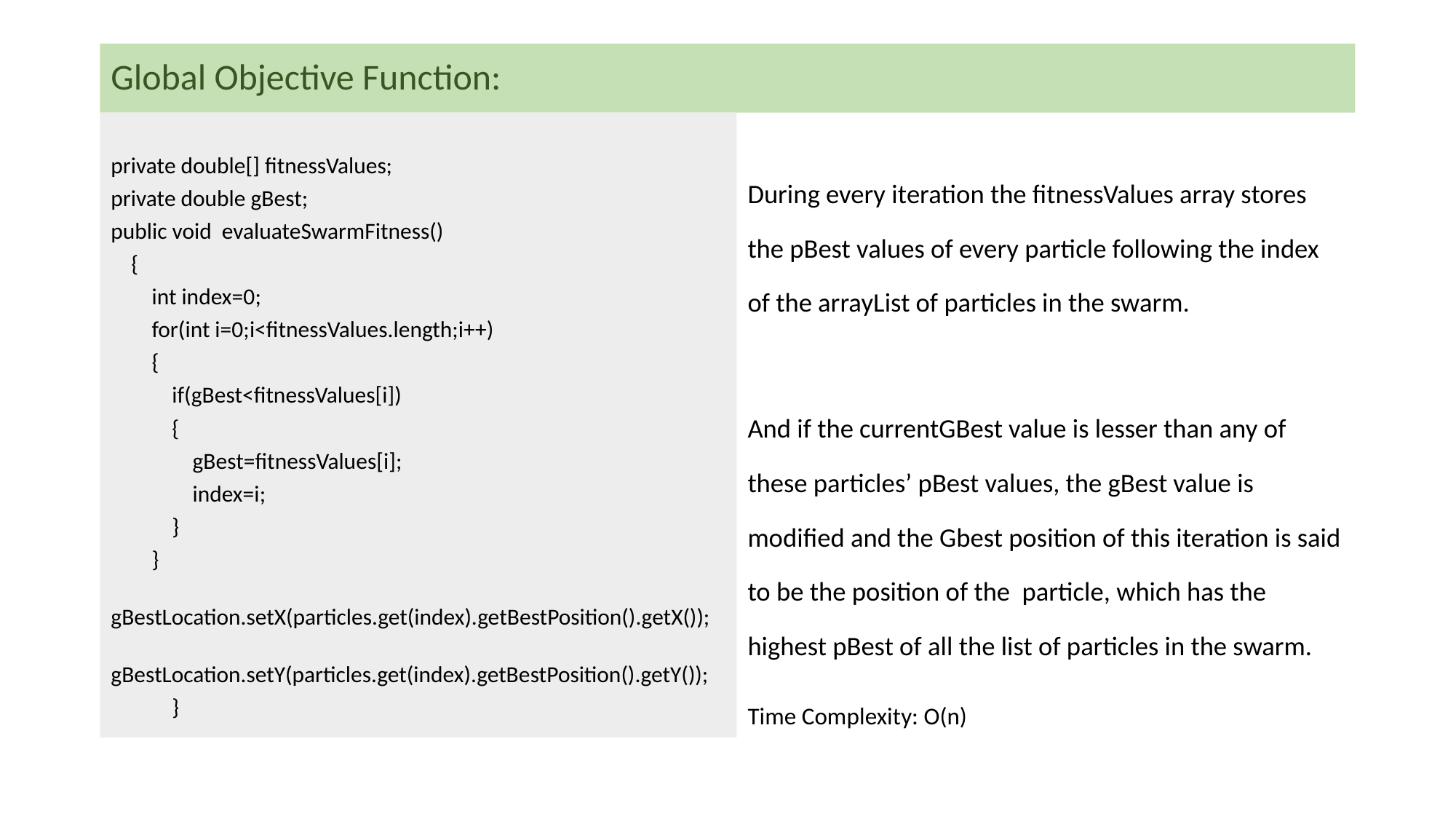

# Global Objective Function:

private double[] fitnessValues;
private double gBest;
public void  evaluateSwarmFitness()
    {
        int index=0;
        for(int i=0;i<fitnessValues.length;i++)
        {
            if(gBest<fitnessValues[i])
            {
                gBest=fitnessValues[i];
                index=i;
            }
        }
        gBestLocation.setX(particles.get(index).getBestPosition().getX());
        gBestLocation.setY(particles.get(index).getBestPosition().getY());
            }

During every iteration the fitnessValues array stores the pBest values of every particle following the index of the arrayList of particles in the swarm.

And if the currentGBest value is lesser than any of these particles’ pBest values, the gBest value is modified and the Gbest position of this iteration is said to be the position of the  particle, which has the highest pBest of all the list of particles in the swarm.

Time Complexity: O(n)